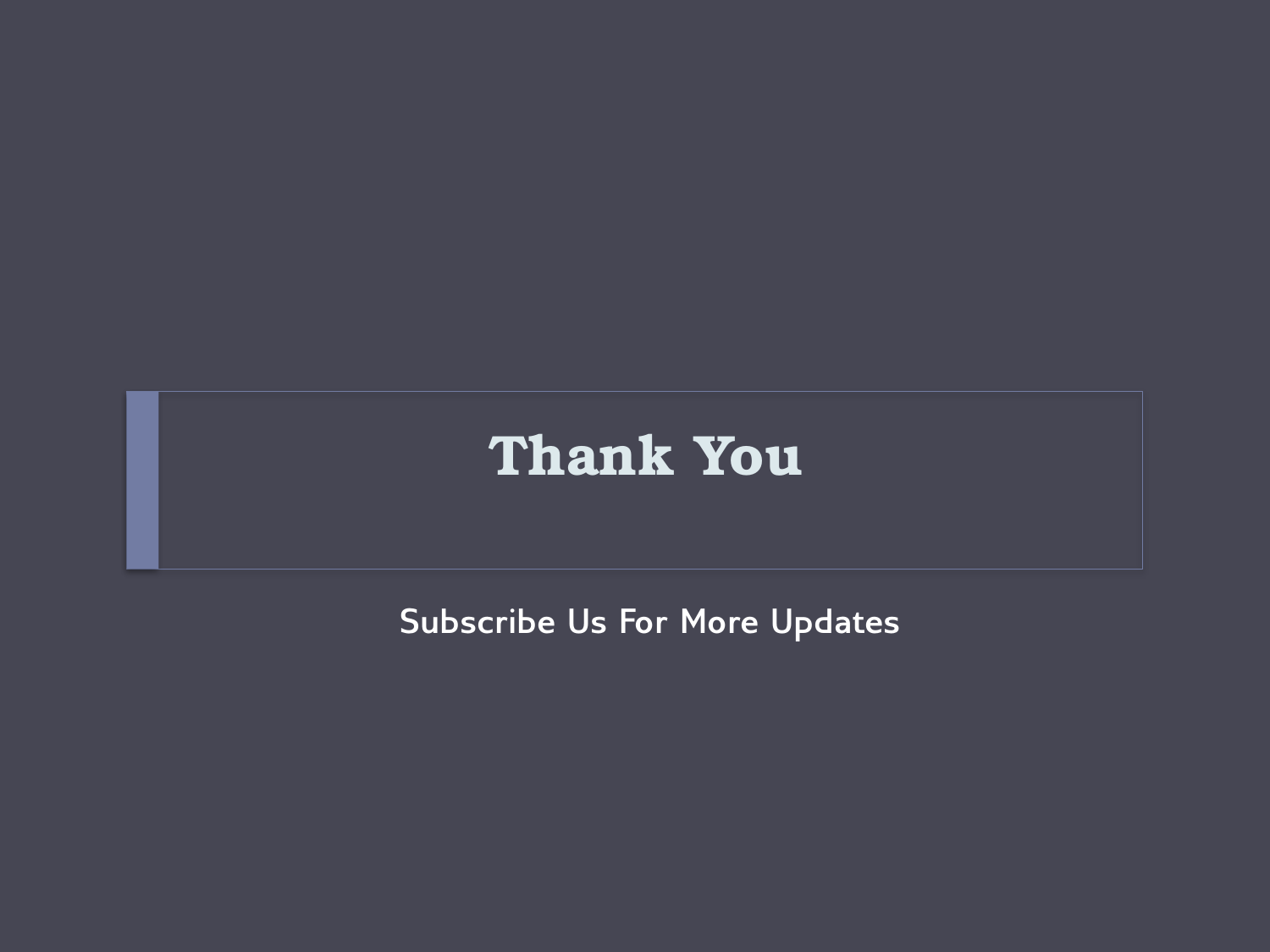

# Thank You
Subscribe Us For More Updates